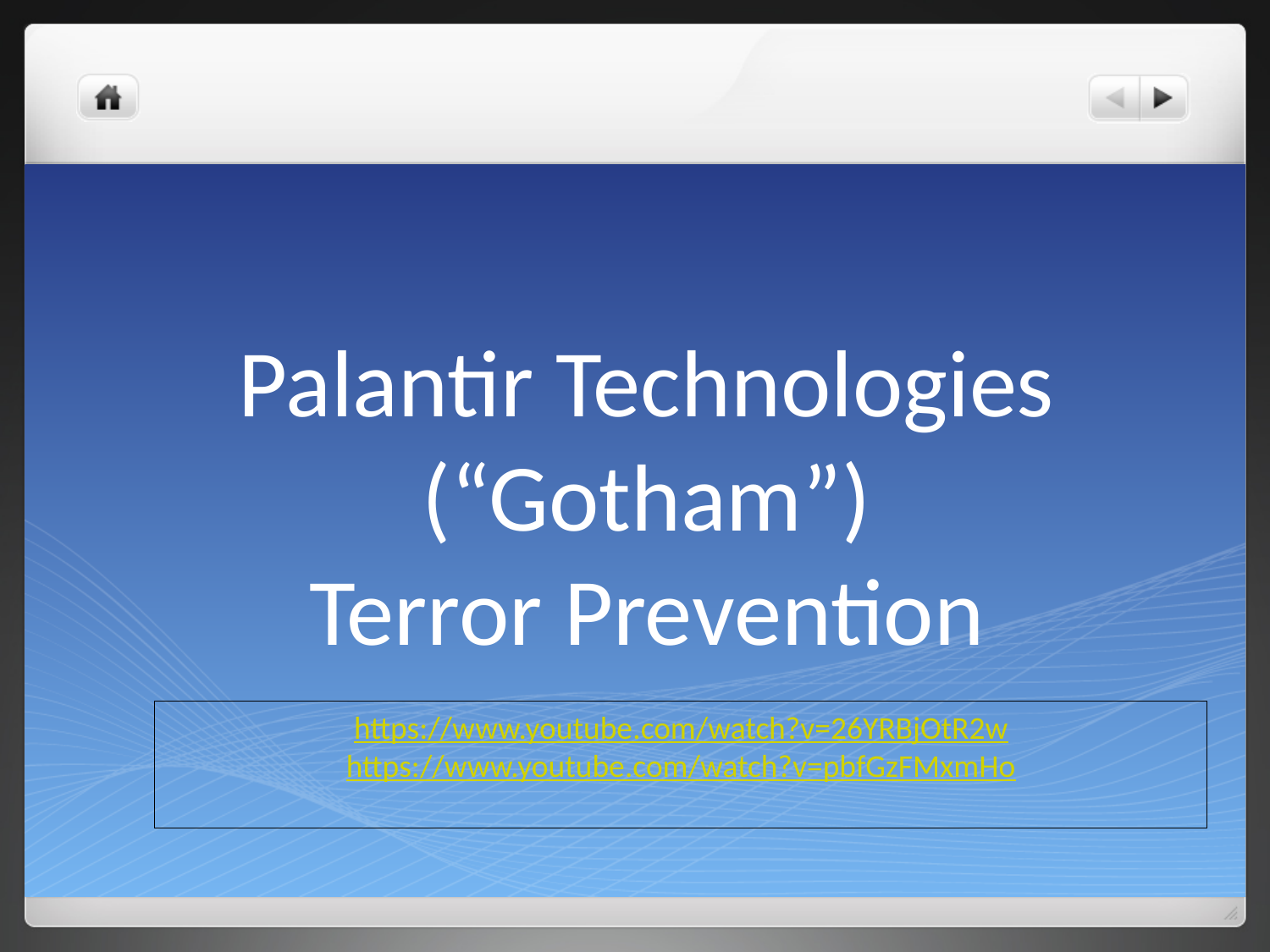

# Palantir Technologies (“Gotham”) Terror Prevention
https://www.youtube.com/watch?v=26YRBjOtR2w
https://www.youtube.com/watch?v=pbfGzFMxmHo